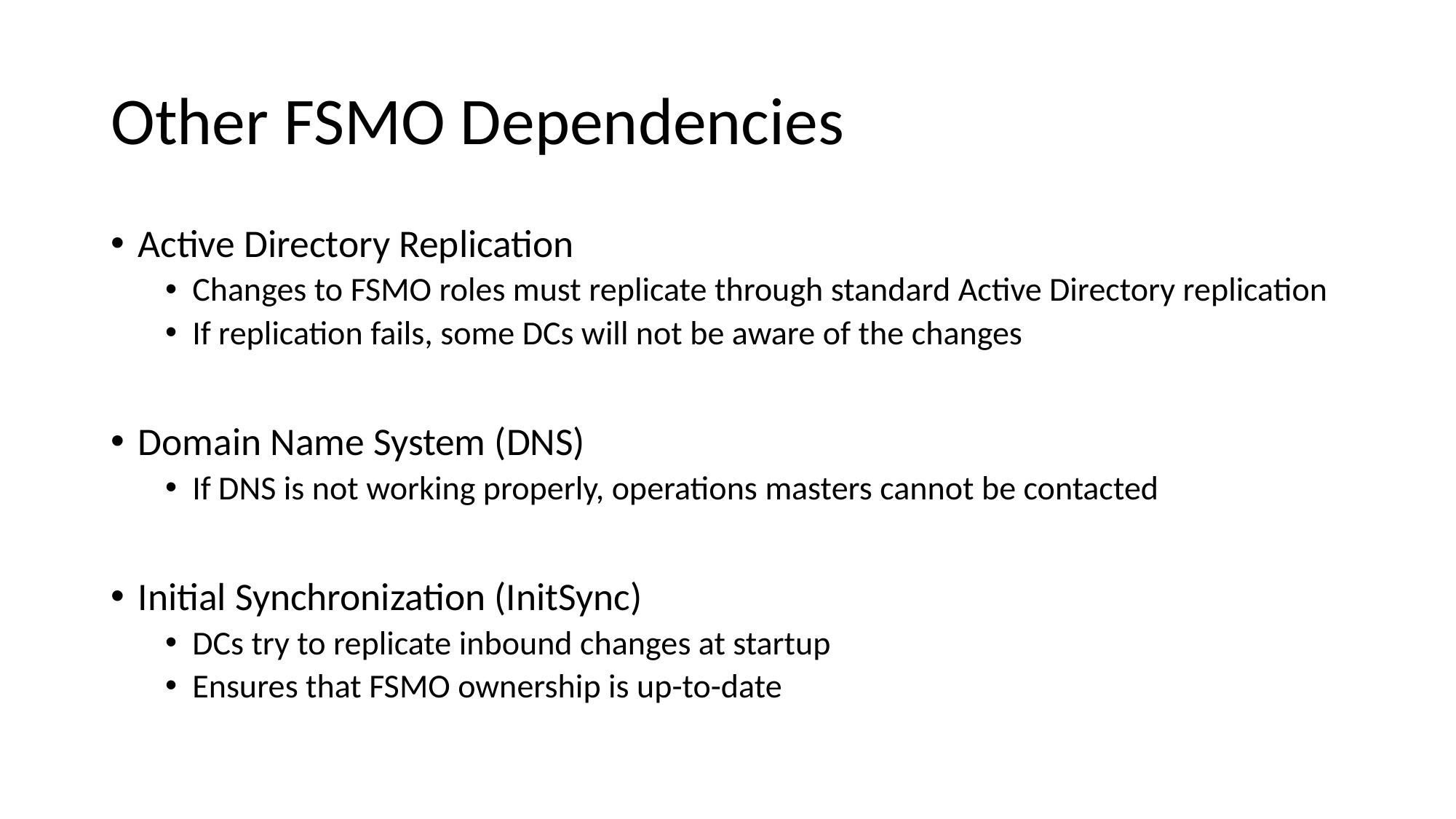

# Other FSMO Dependencies
Active Directory Replication
Changes to FSMO roles must replicate through standard Active Directory replication
If replication fails, some DCs will not be aware of the changes

Domain Name System (DNS)
If DNS is not working properly, operations masters cannot be contacted

Initial Synchronization (InitSync)
DCs try to replicate inbound changes at startup
Ensures that FSMO ownership is up-to-date